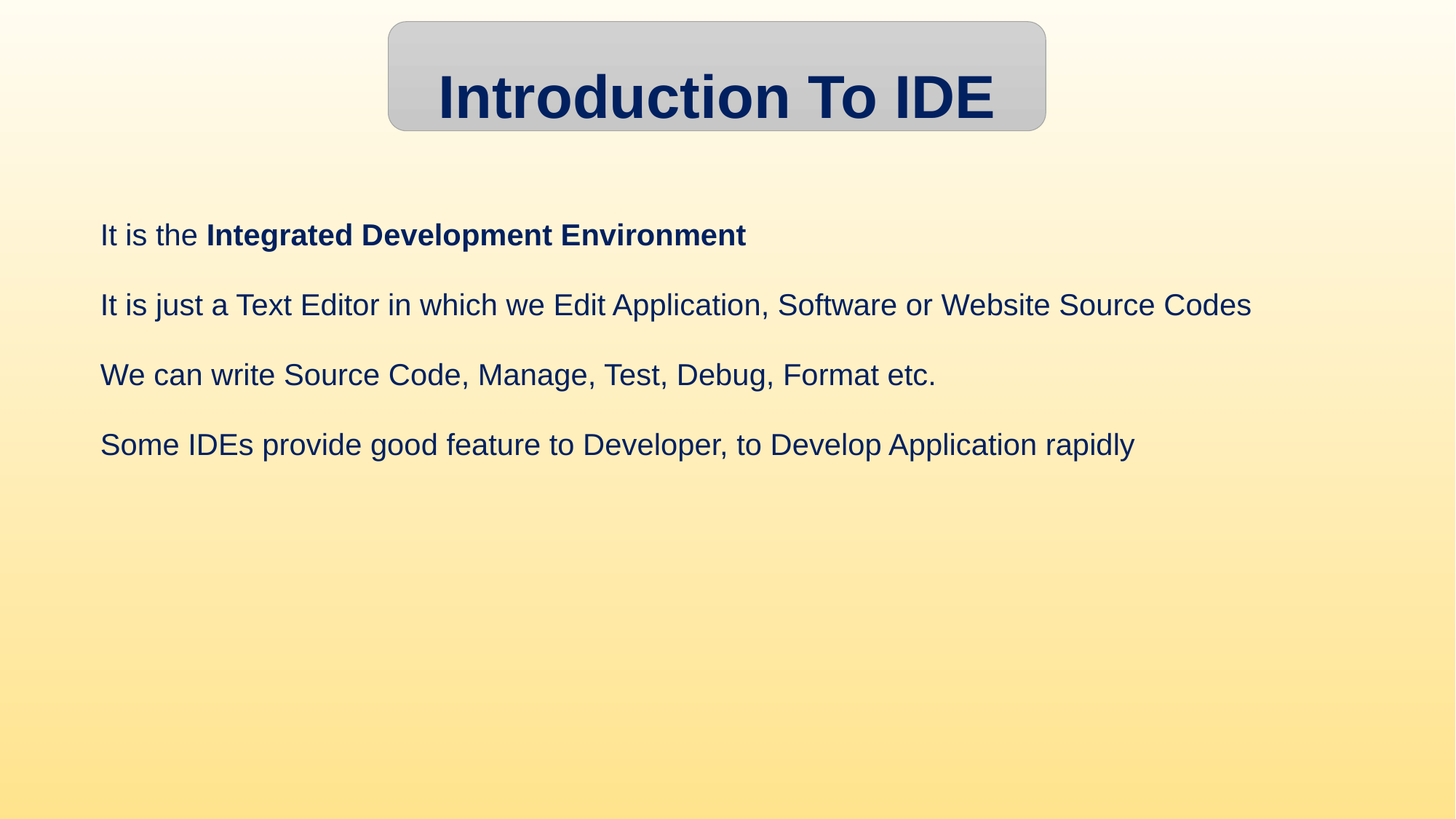

Introduction To IDE
It is the Integrated Development Environment
It is just a Text Editor in which we Edit Application, Software or Website Source Codes
We can write Source Code, Manage, Test, Debug, Format etc.
Some IDEs provide good feature to Developer, to Develop Application rapidly